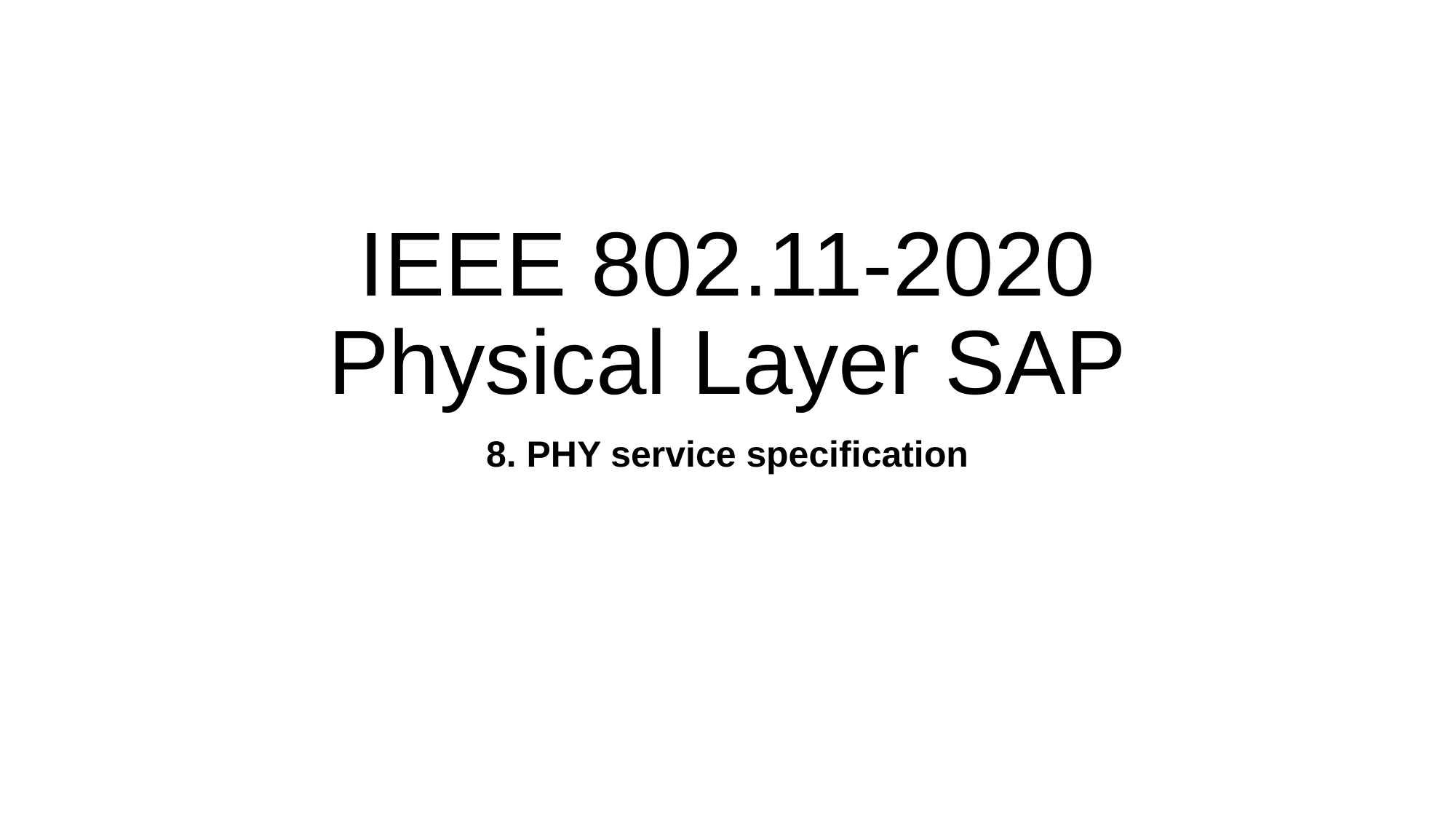

# IEEE 802.11-2020 Physical Layer SAP
8. PHY service specification